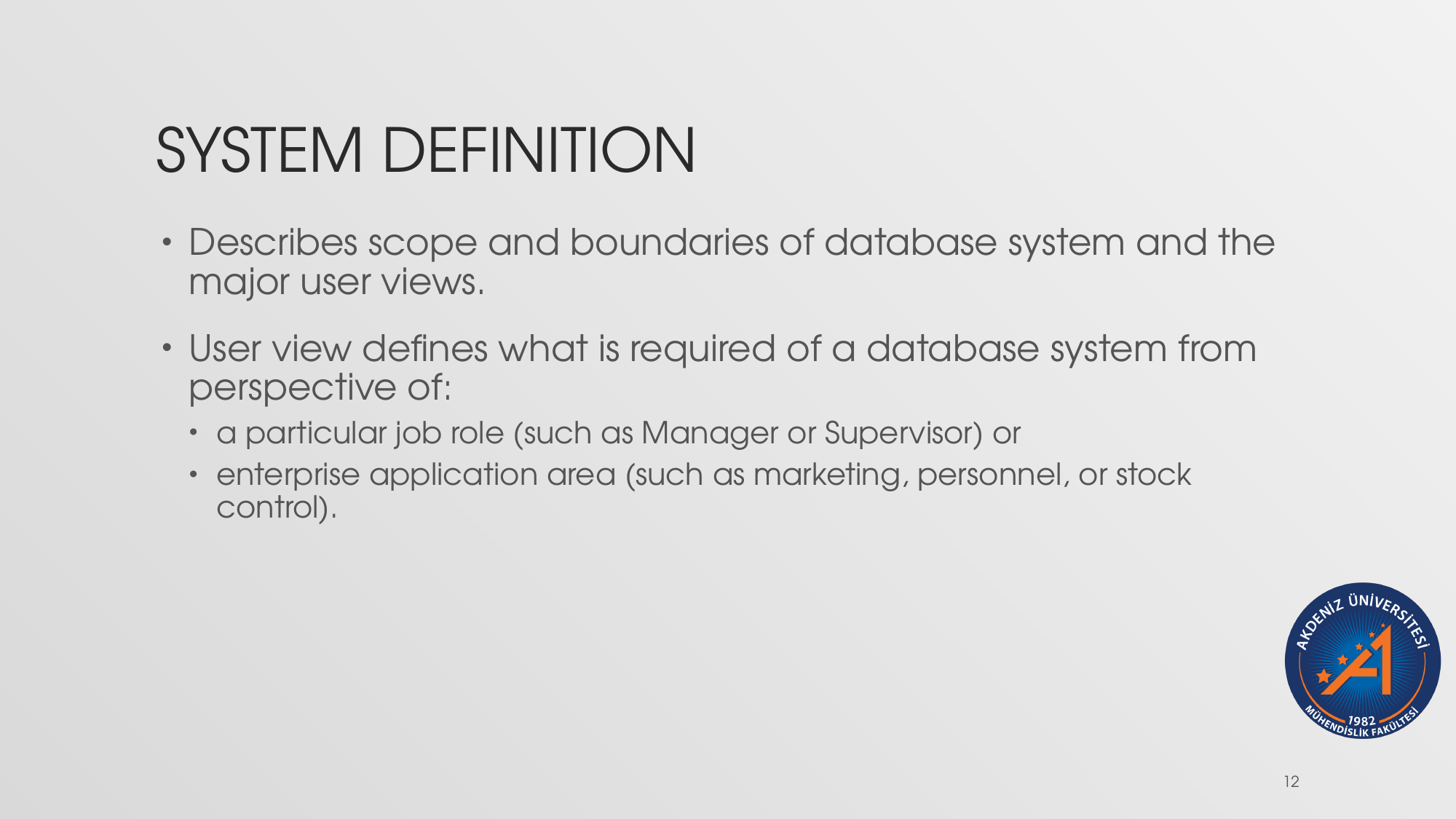

# System Definition
Describes scope and boundaries of database system and the major user views.
User view defines what is required of a database system from perspective of:
a particular job role (such as Manager or Supervisor) or
enterprise application area (such as marketing, personnel, or stock control).

12